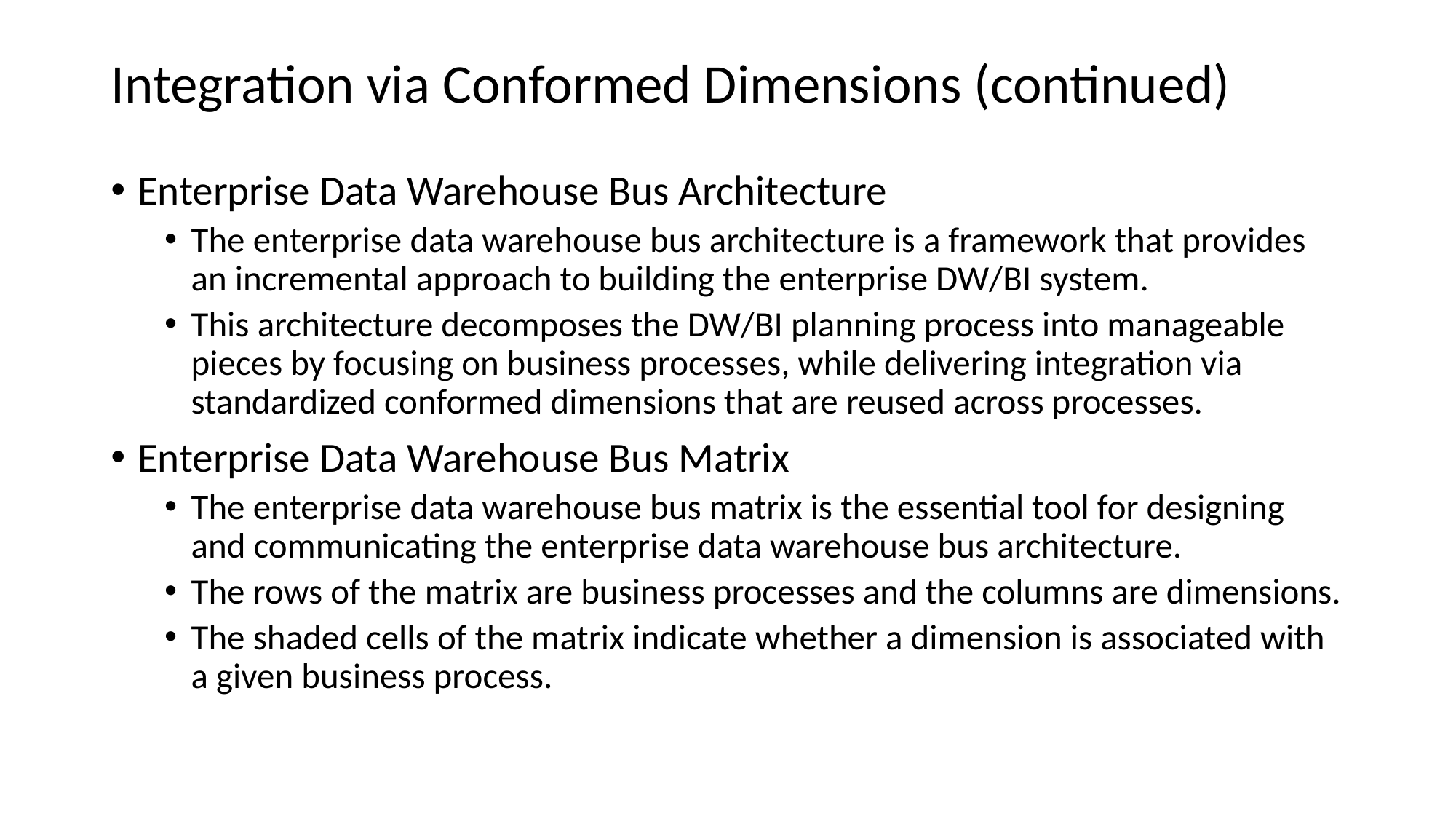

# Integration via Conformed Dimensions (continued)
Enterprise Data Warehouse Bus Architecture
The enterprise data warehouse bus architecture is a framework that provides an incremental approach to building the enterprise DW/BI system.
This architecture decomposes the DW/BI planning process into manageable pieces by focusing on business processes, while delivering integration via standardized conformed dimensions that are reused across processes.
Enterprise Data Warehouse Bus Matrix
The enterprise data warehouse bus matrix is the essential tool for designing and communicating the enterprise data warehouse bus architecture.
The rows of the matrix are business processes and the columns are dimensions.
The shaded cells of the matrix indicate whether a dimension is associated with a given business process.